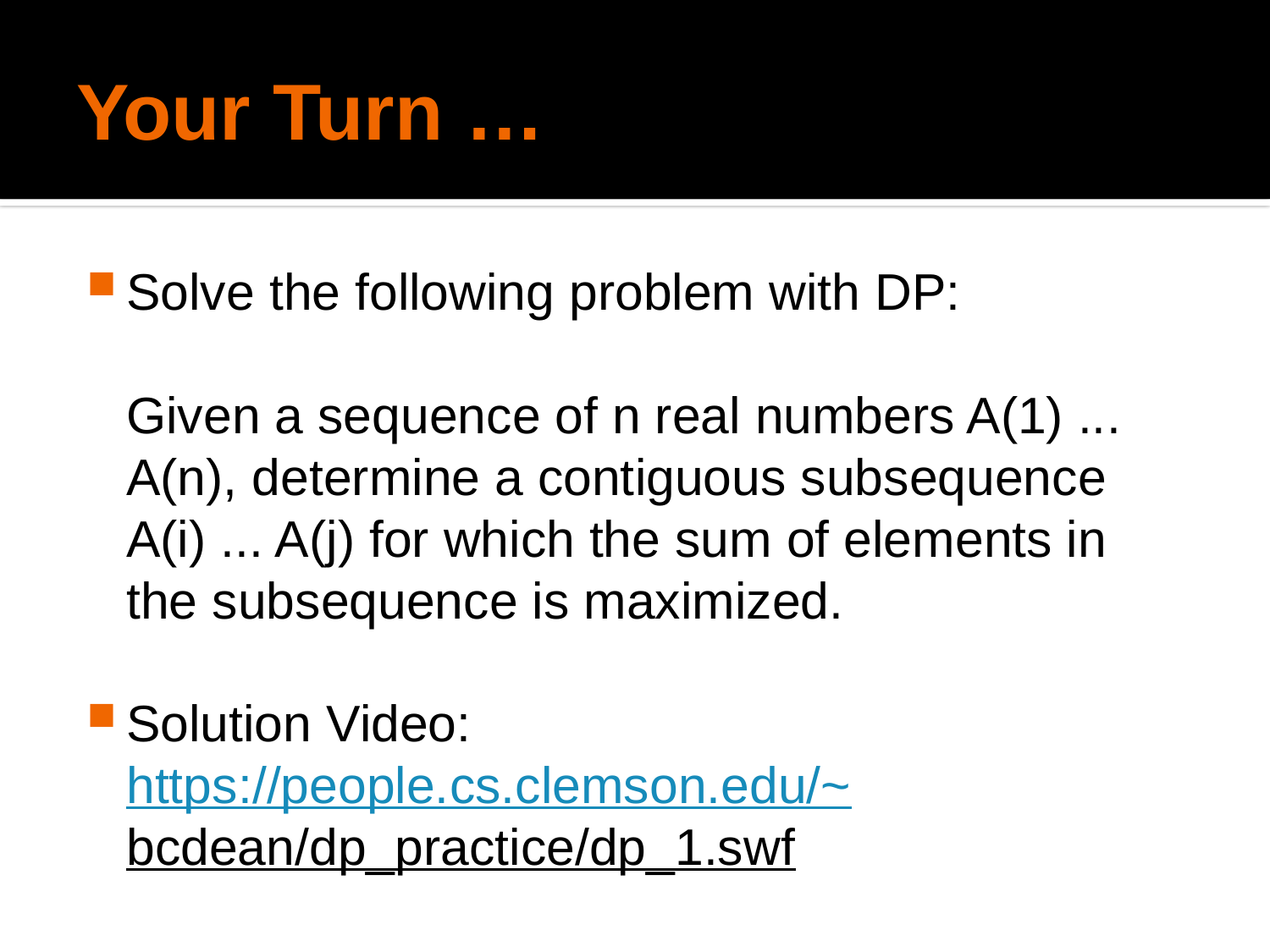

# Your Turn …
Solve the following problem with DP:
Given a sequence of n real numbers A(1) ... A(n), determine a contiguous subsequence A(i) ... A(j) for which the sum of elements in the subsequence is maximized.
Solution Video: https://people.cs.clemson.edu/~bcdean/dp_practice/dp_1.swf